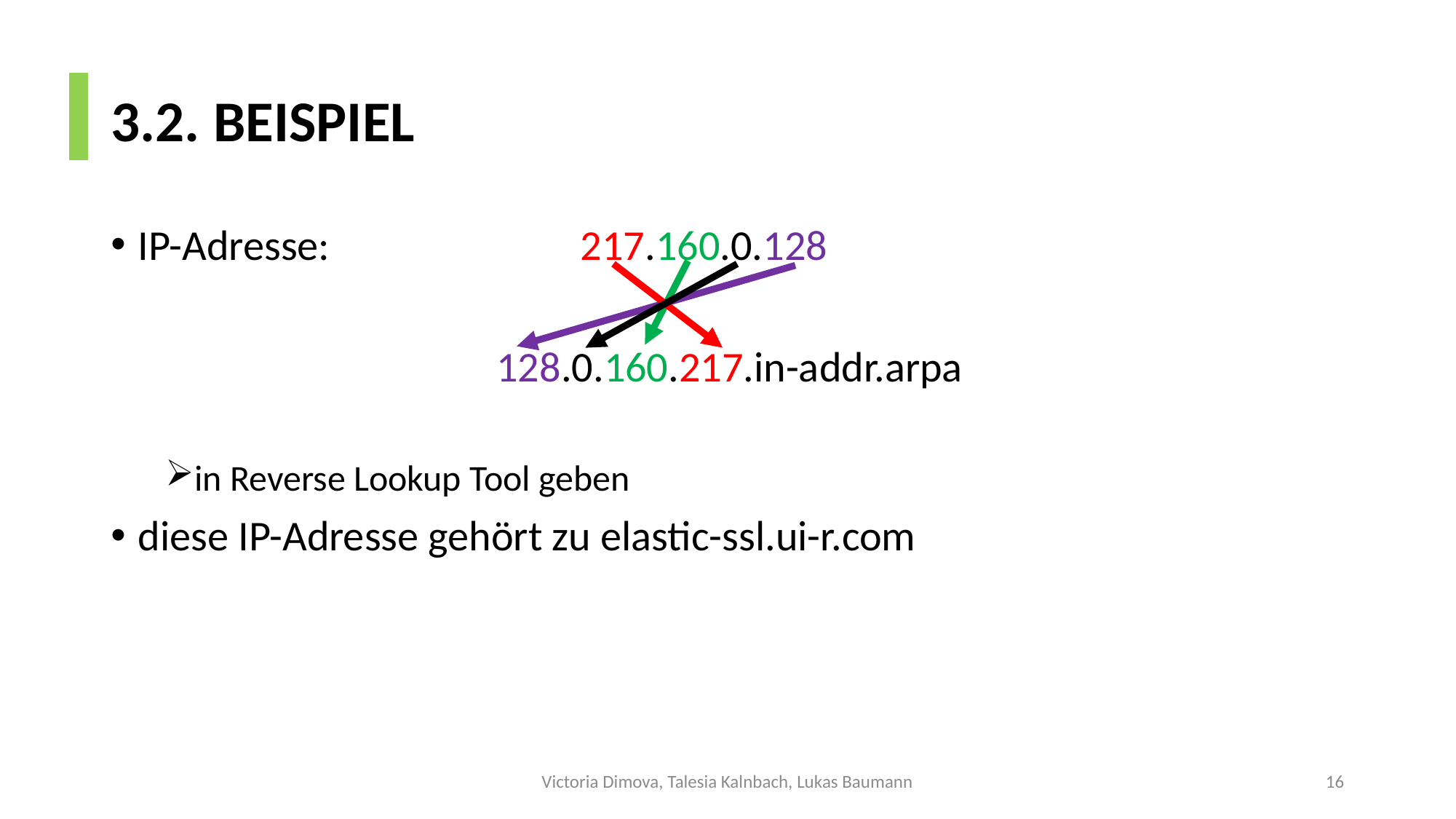

# 3.2. BEISPIEL

IP-Adresse:                          217.160.0.128

                                        128.0.160.217.in-addr.arpa

in Reverse Lookup Tool geben
diese IP-Adresse gehört zu elastic-ssl.ui-r.com

Victoria Dimova, Talesia Kalnbach, Lukas Baumann
16